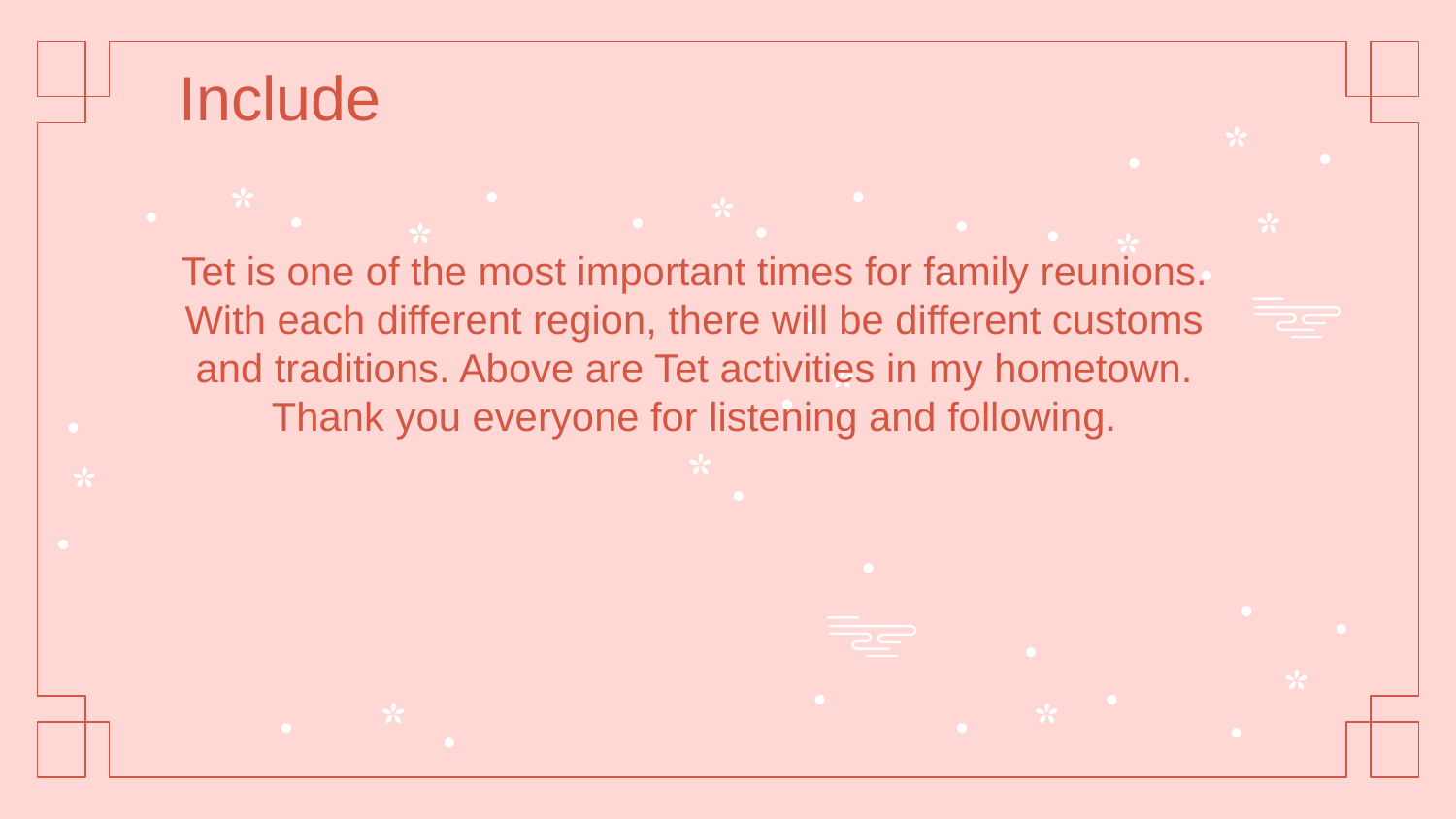

Include
Tet is one of the most important times for family reunions. With each different region, there will be different customs and traditions. Above are Tet activities in my hometown. Thank you everyone for listening and following.